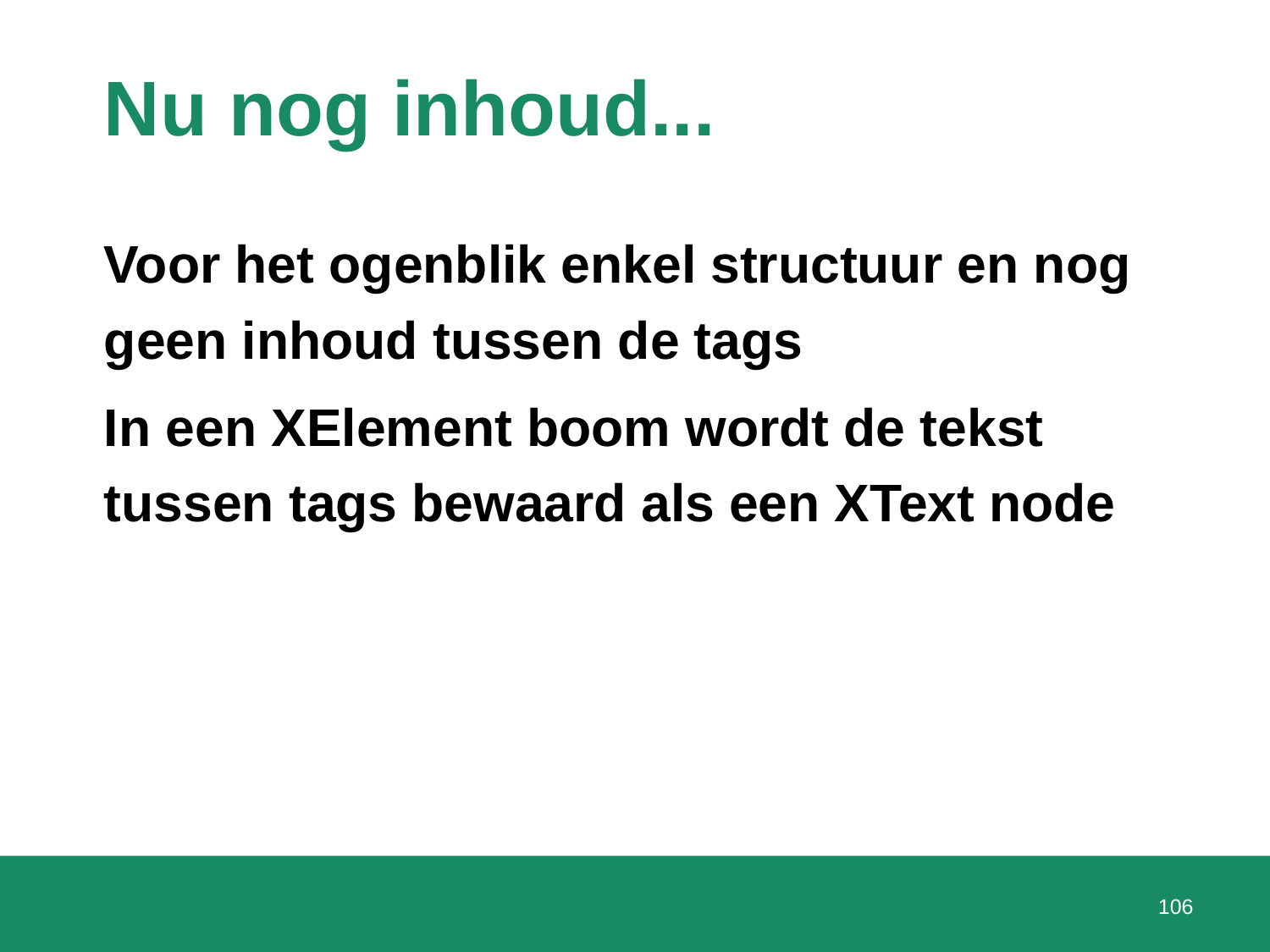

# Nu nog inhoud...
Voor het ogenblik enkel structuur en nog geen inhoud tussen de tags
In een XElement boom wordt de tekst tussen tags bewaard als een XText node
106